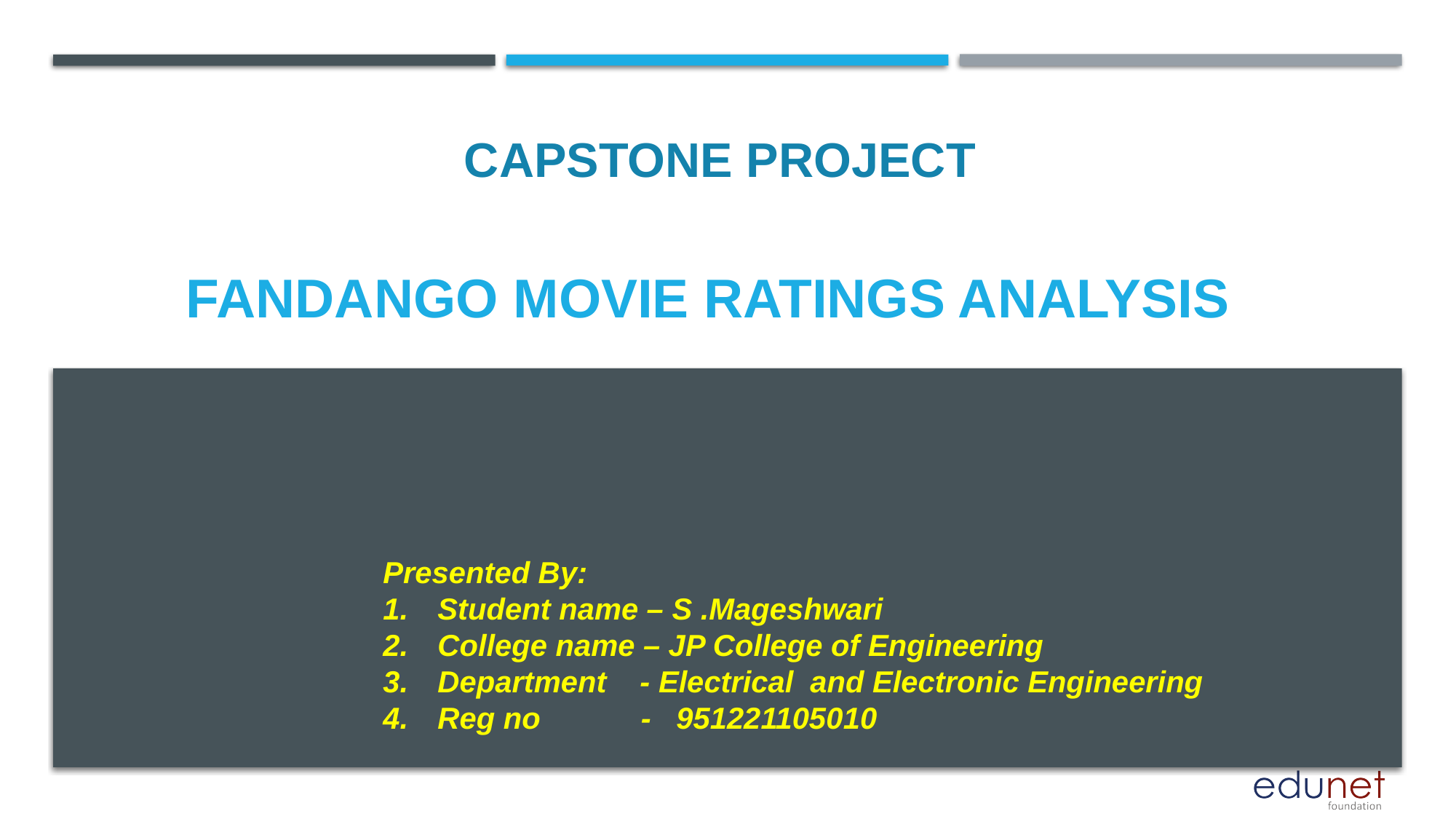

CAPSTONE PROJECT
# Fandango movie ratings analysis

Presented By:
Student name – S .Mageshwari
College name – JP College of Engineering
Department    - Electrical  and Electronic Engineering
Reg no            -   951221105010